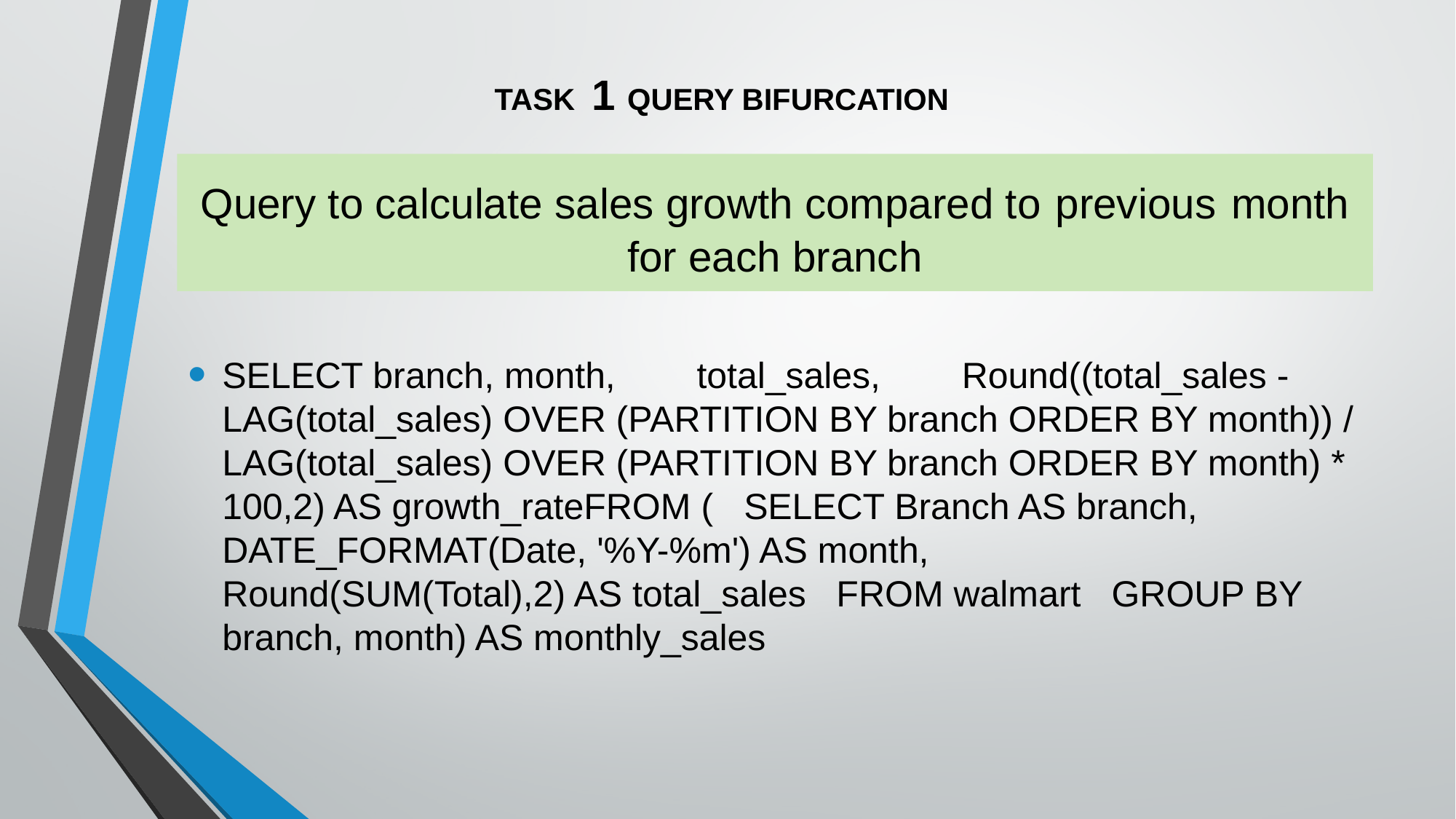

TASK  1 QUERY BIFURCATION
# Query to calculate sales growth compared to previous month for each branch
SELECT branch, month,        total_sales,        Round((total_sales - LAG(total_sales) OVER (PARTITION BY branch ORDER BY month)) / LAG(total_sales) OVER (PARTITION BY branch ORDER BY month) * 100,2) AS growth_rateFROM (   SELECT Branch AS branch,          DATE_FORMAT(Date, '%Y-%m') AS month,          Round(SUM(Total),2) AS total_sales   FROM walmart   GROUP BY branch, month) AS monthly_sales